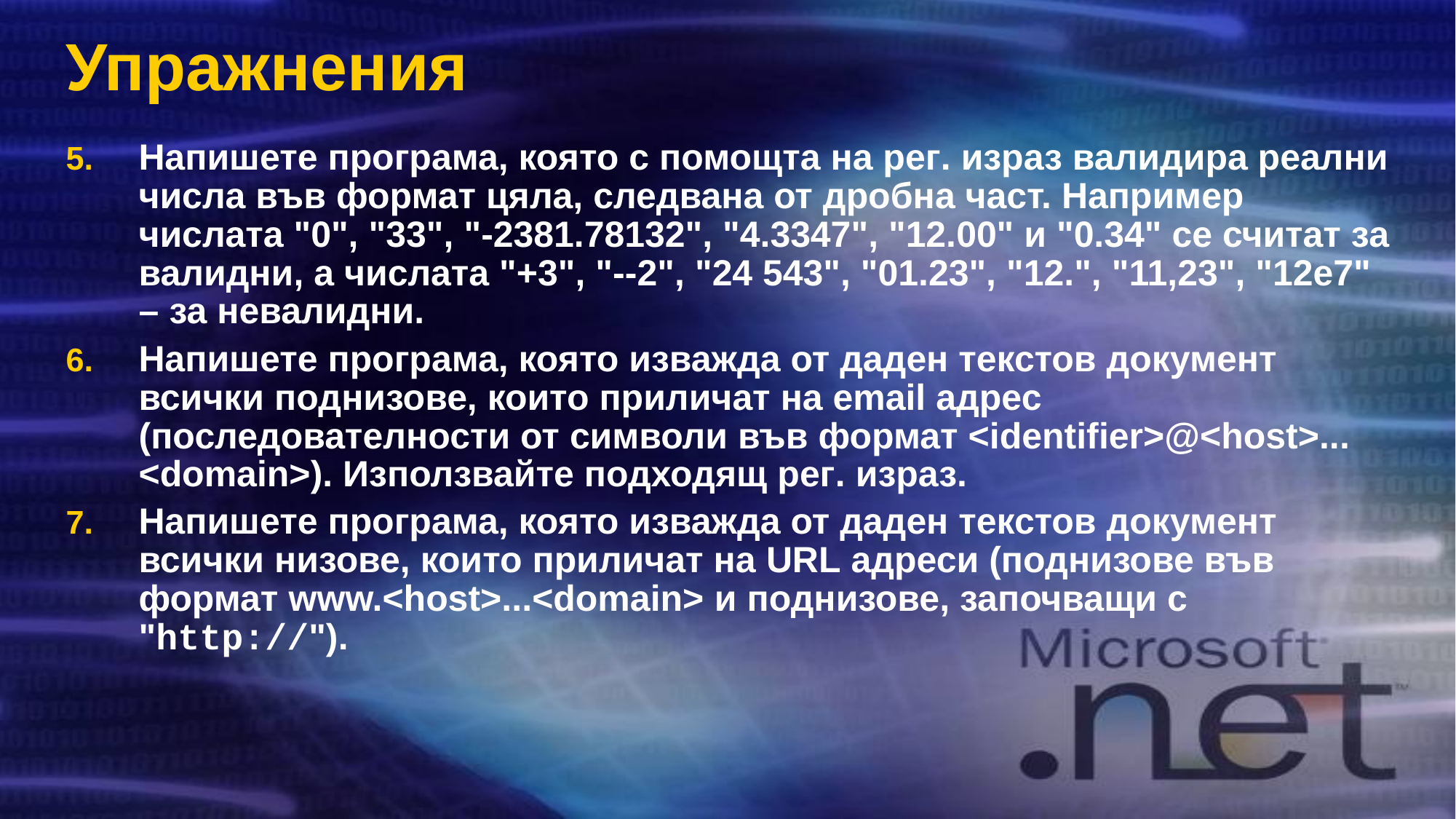

# Упражнения
Напишете програма, която с помощта на рег. израз валидира реални числа във формат цяла, следвана от дробна част. Например числата "0", "33", "-2381.78132", "4.3347", "12.00" и "0.34" се считат за валидни, а числата "+3", "--2", "24 543", "01.23", "12.", "11,23", "12е7" – за невалидни.
Напишете програма, която изважда от даден текстов документ всички поднизове, които приличат на email адрес (последователности от символи във формат <identifier>@<host>... <domain>). Използвайте подходящ рег. израз.
Напишете програма, която изважда от даден текстов документ всички низове, които приличат на URL адреси (поднизове във формат www.<host>...<domain> и поднизове, започващи с "http://").